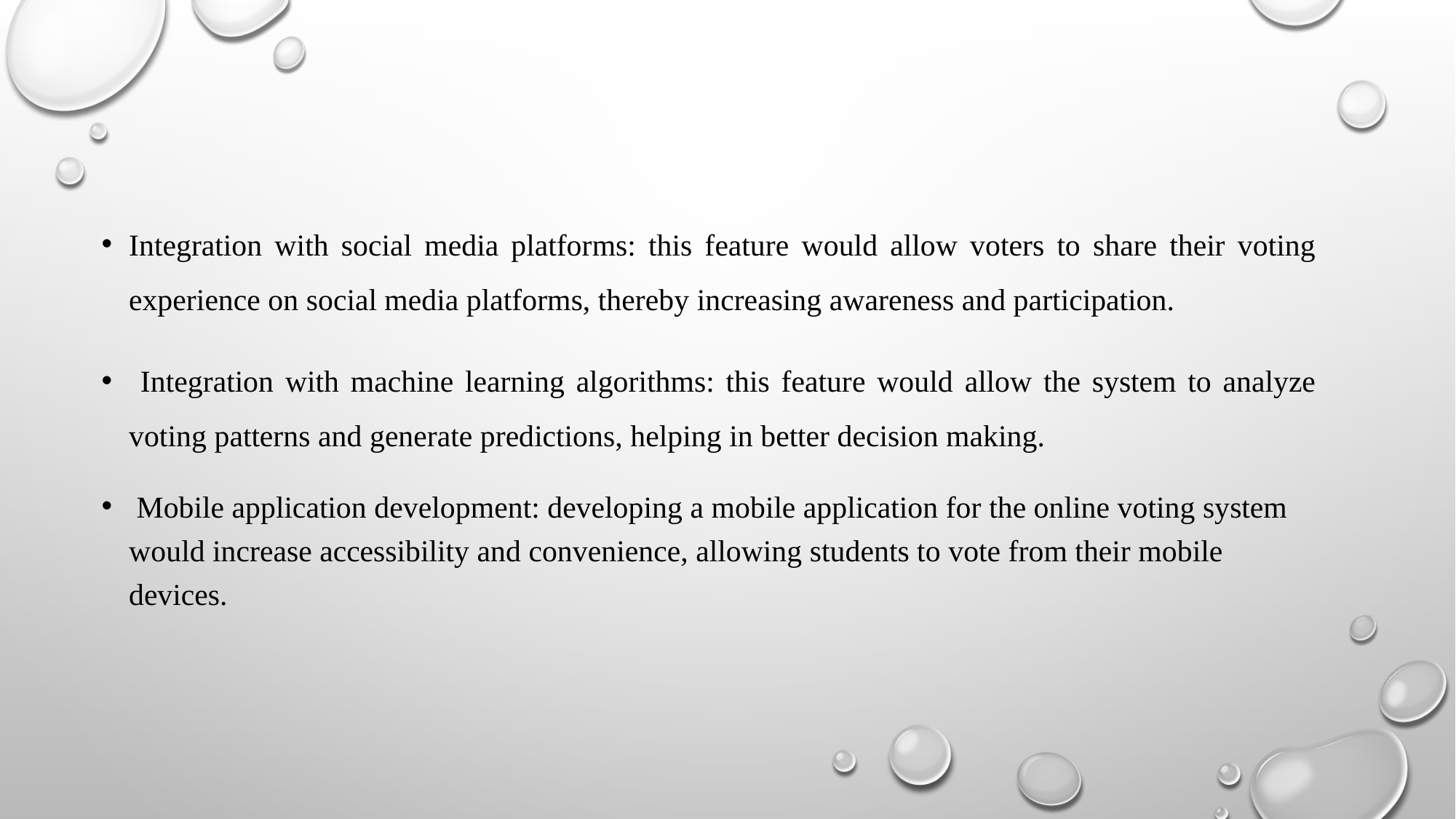

Integration with social media platforms: this feature would allow voters to share their voting experience on social media platforms, thereby increasing awareness and participation.
 Integration with machine learning algorithms: this feature would allow the system to analyze voting patterns and generate predictions, helping in better decision making.
 Mobile application development: developing a mobile application for the online voting system would increase accessibility and convenience, allowing students to vote from their mobile devices.